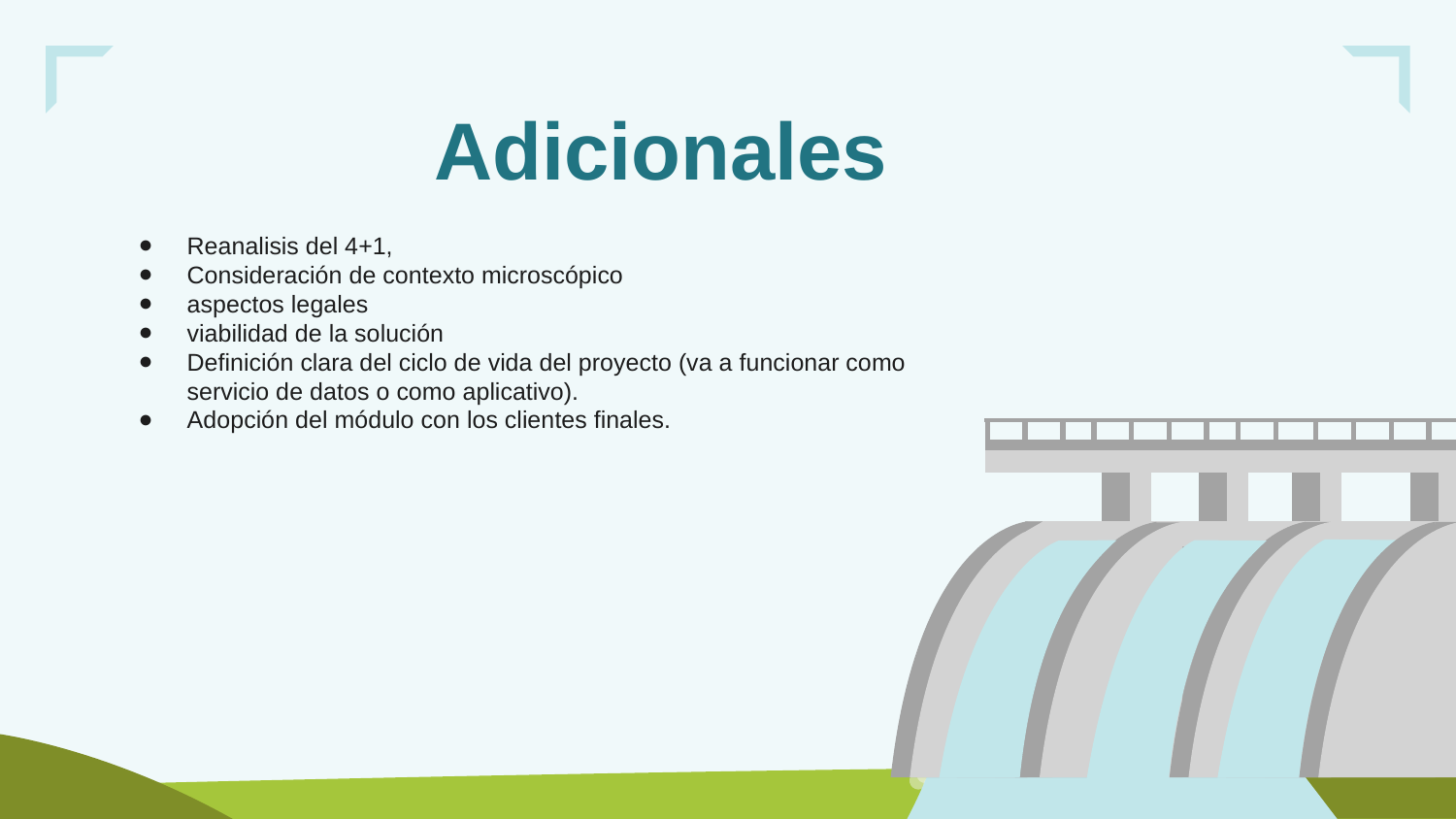

# Adicionales
Reanalisis del 4+1,
Consideración de contexto microscópico
aspectos legales
viabilidad de la solución
Definición clara del ciclo de vida del proyecto (va a funcionar como servicio de datos o como aplicativo).
Adopción del módulo con los clientes finales.